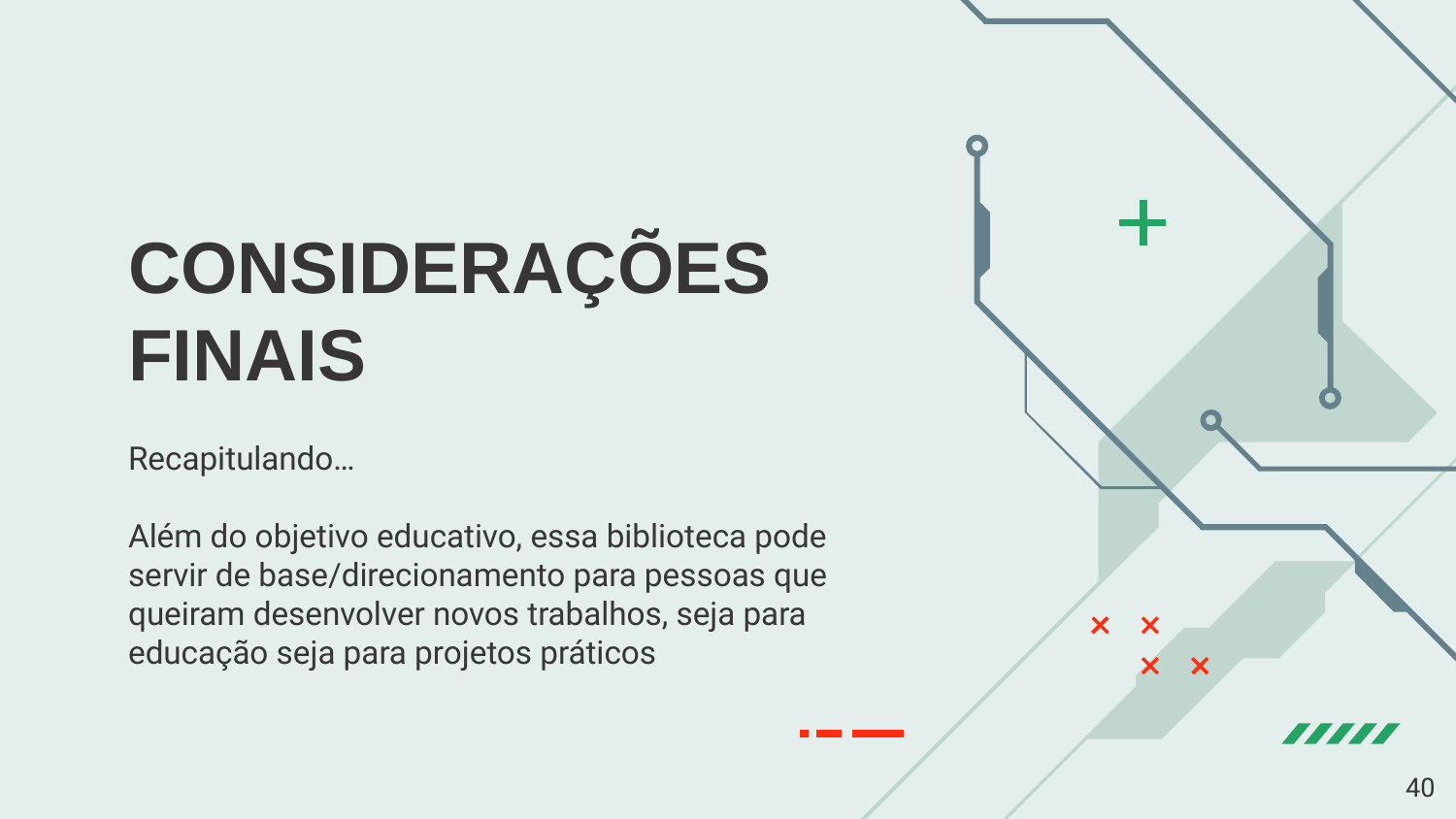

# CONSIDERAÇÕES FINAIS
Recapitulando…

Além do objetivo educativo, essa biblioteca pode servir de base/direcionamento para pessoas que queiram desenvolver novos trabalhos, seja para educação seja para projetos práticos
40